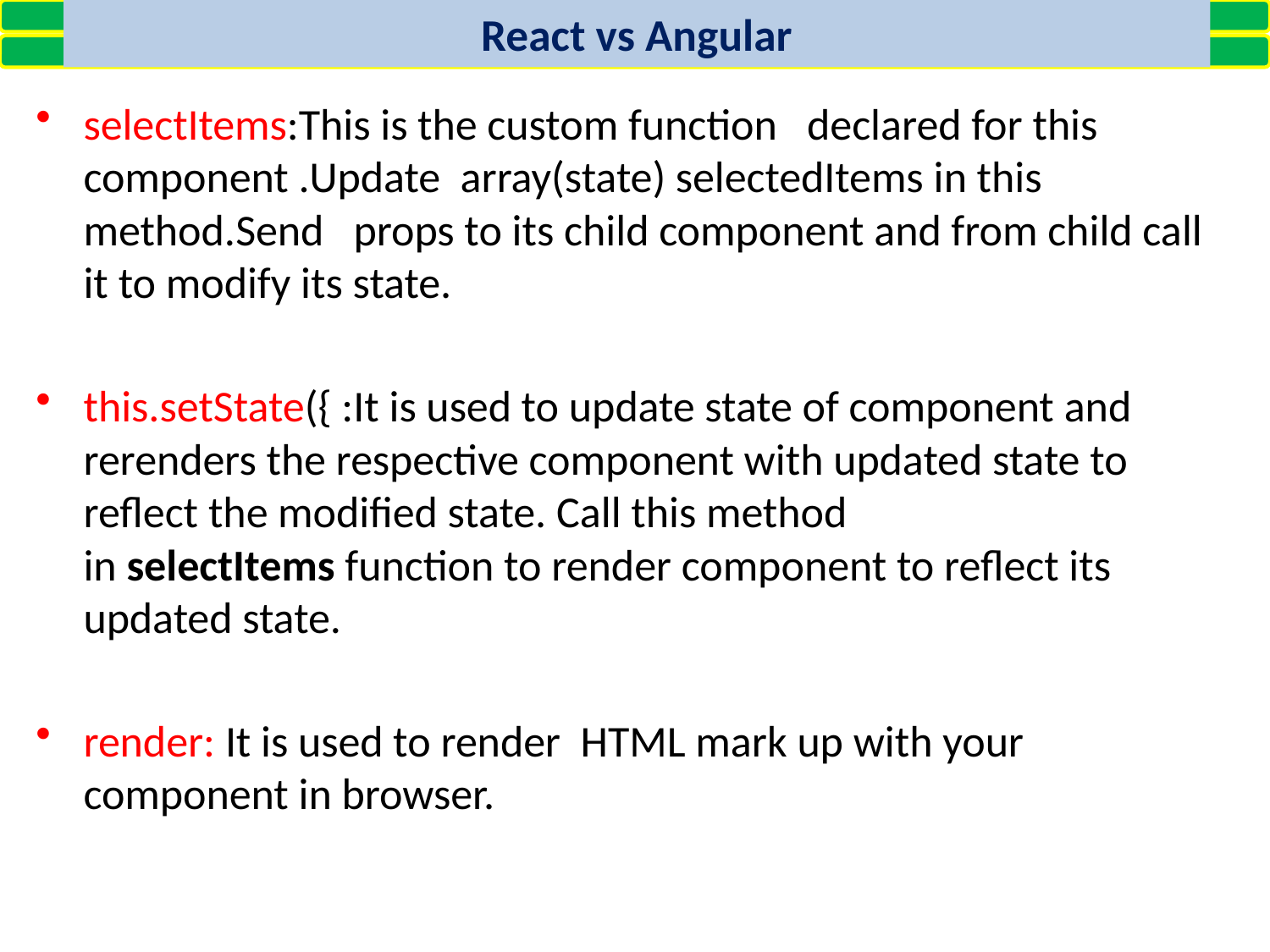

React vs Angular

selectItems:This is the custom function   declared for this component .Update  array(state) selectedItems in this method.Send   props to its child component and from child call  it to modify its state.

this.setState({ :It is used to update state of component and rerenders the respective component with updated state to reflect the modified state. Call this method in selectItems function to render component to reflect its updated state.

render: It is used to render  HTML mark up with your component in browser.